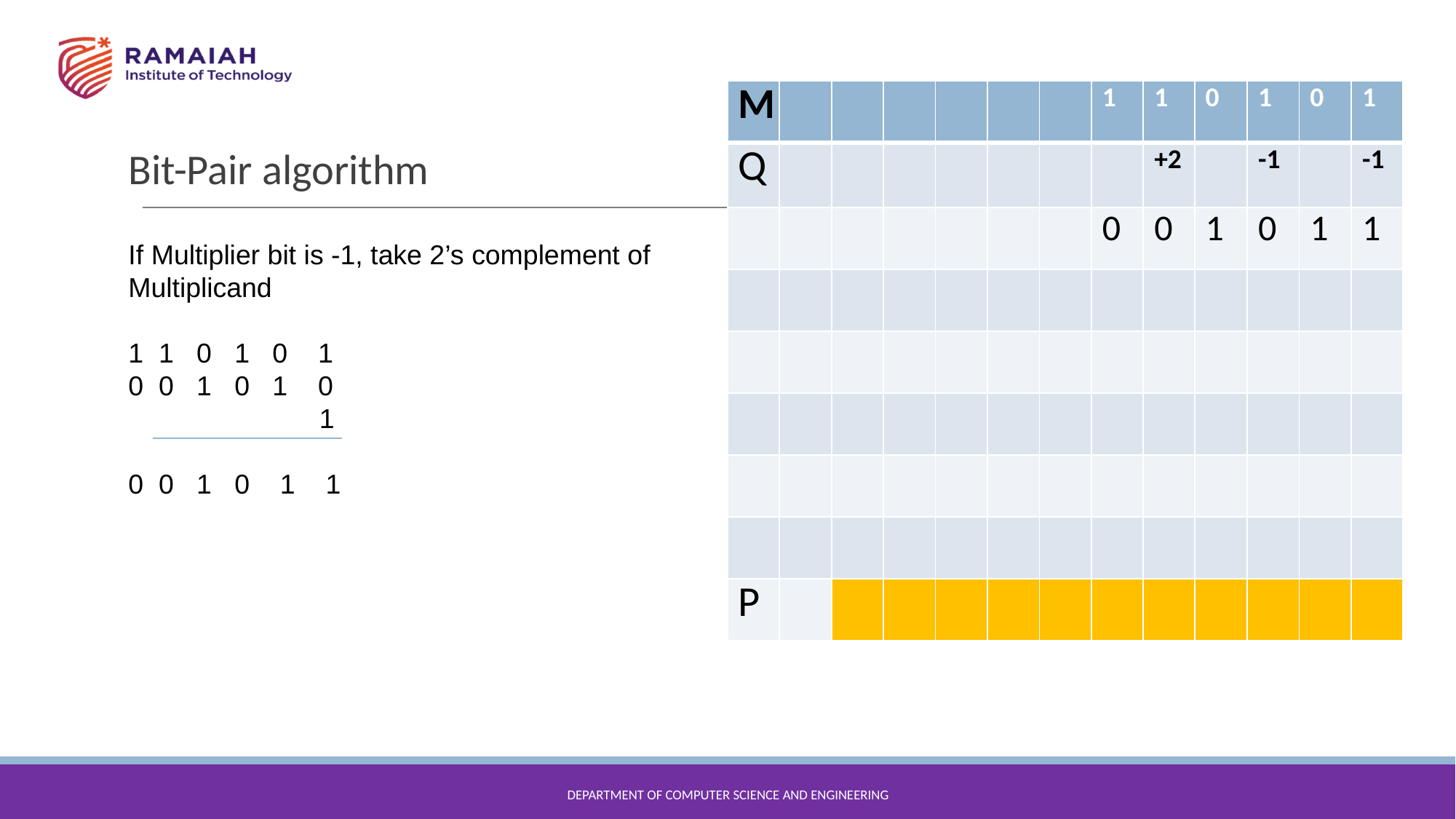

# Bit-Pair algorithm
| M |  |  |  |  |  |  | 1 | 1 | 0 | 1 | 0 | 1 |
| --- | --- | --- | --- | --- | --- | --- | --- | --- | --- | --- | --- | --- |
| Q |  |  |  |  |  |  |  | +2 |  | -1 |  | -1 |
|  |  |  |  |  |  |  | 0 | 0 | 1 | 0 | 1 | 1 |
|  |  |  |  |  |  |  |  |  |  |  |  |  |
|  |  |  |  |  |  |  |  |  |  |  |  |  |
|  |  |  |  |  |  |  |  |  |  |  |  |  |
|  |  |  |  |  |  |  |  |  |  |  |  |  |
|  |  |  |  |  |  |  |  |  |  |  |  |  |
| P |  |  |  |  |  |  |  |  |  |  |  |  |
If Multiplier bit is -1, take 2’s complement of Multiplicand

1  1   0   1   0    1
0  0   1   0   1    0
                         1

0  0   1   0    1    1
DEPARTMENT OF COMPUTER SCIENCE AND ENGINEERING